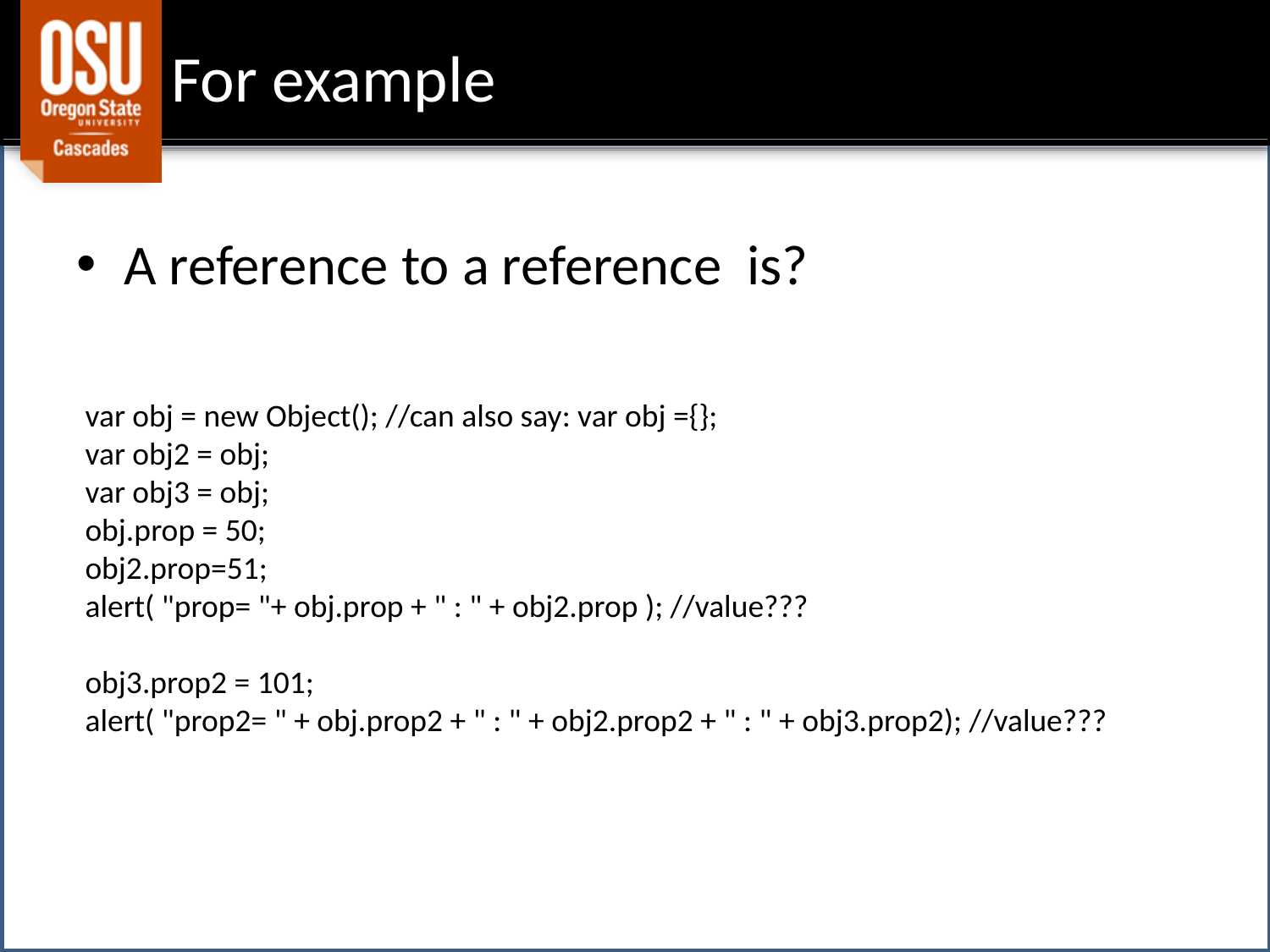

# For example
A reference to a reference  is?
var obj = new Object(); //can also say: var obj ={};
var obj2 = obj;
var obj3 = obj;
obj.prop = 50;
obj2.prop=51;
alert( "prop= "+ obj.prop + " : " + obj2.prop ); //value???

obj3.prop2 = 101;
alert( "prop2= " + obj.prop2 + " : " + obj2.prop2 + " : " + obj3.prop2); //value???